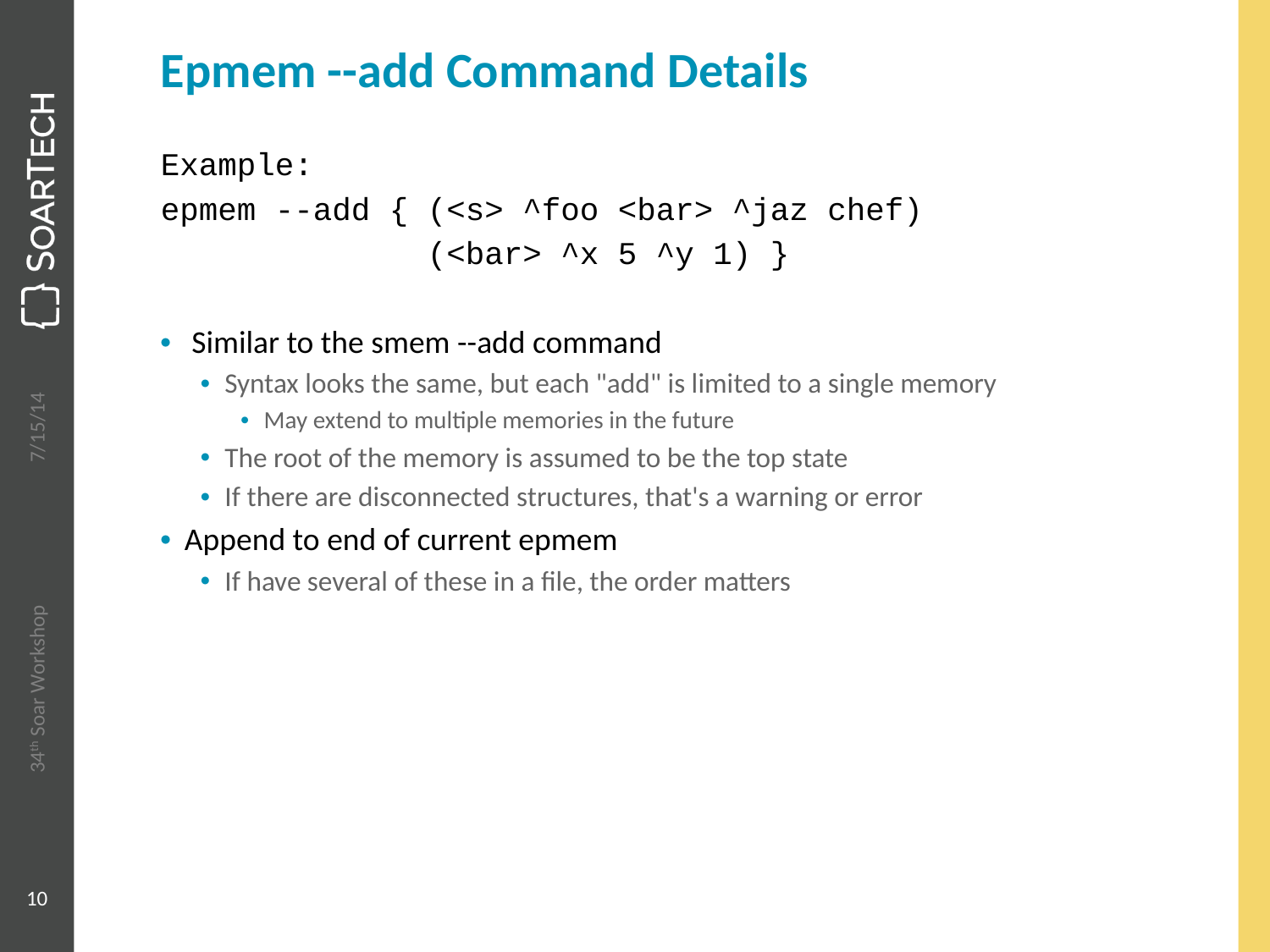

# Epmem --add Command Details
Example:
epmem --add { (<s> ^foo <bar> ^jaz chef)
              (<bar> ^x 5 ^y 1) }

 Similar to the smem --add command
Syntax looks the same, but each "add" is limited to a single memory
May extend to multiple memories in the future
The root of the memory is assumed to be the top state
If there are disconnected structures, that's a warning or error
Append to end of current epmem
If have several of these in a file, the order matters
7/15/14
34th Soar Workshop
10